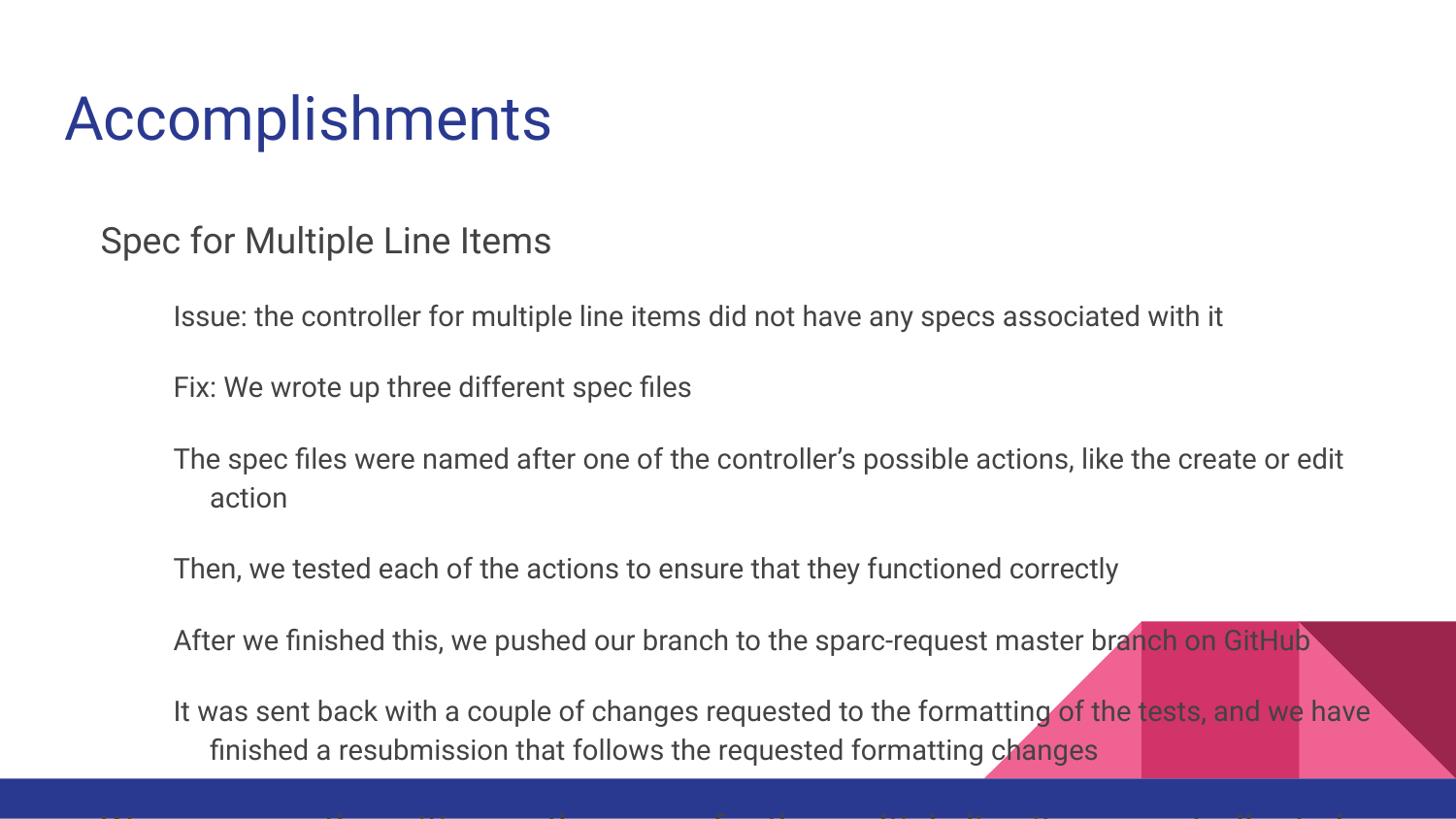

# Accomplishments
Spec for Multiple Line Items
Issue: the controller for multiple line items did not have any specs associated with it
Fix: We wrote up three different spec files
The spec files were named after one of the controller’s possible actions, like the create or edit action
Then, we tested each of the actions to ensure that they functioned correctly
After we finished this, we pushed our branch to the sparc-request master branch on GitHub
It was sent back with a couple of changes requested to the formatting of the tests, and we have finished a resubmission that follows the requested formatting changes
We are currently waiting on the specs for the multiple line items controller to be approved